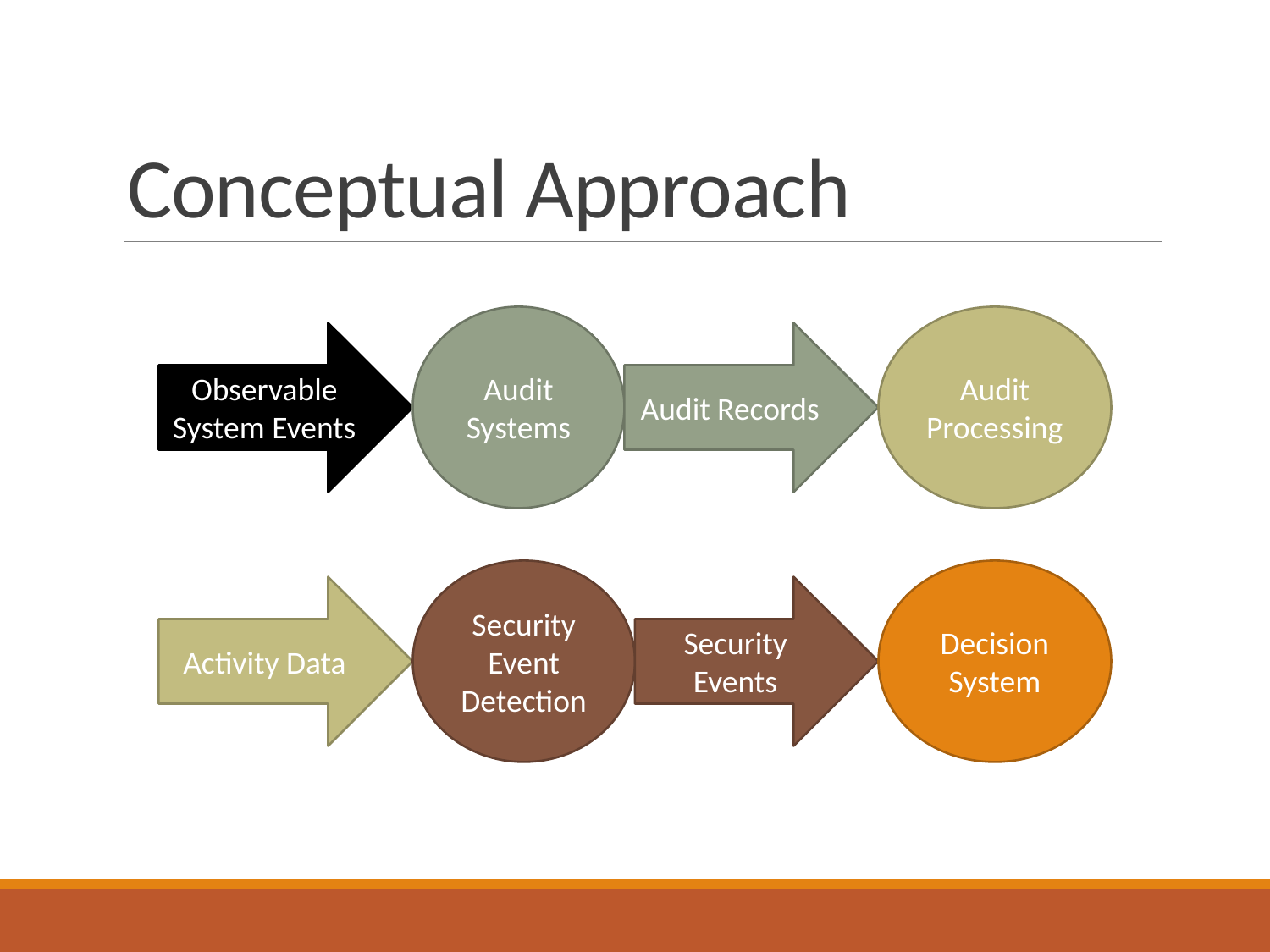

# Conceptual Approach
Audit Systems
Audit Processing
Observable System Events
Audit Records
Security Event Detection
Decision System
Activity Data
Security Events